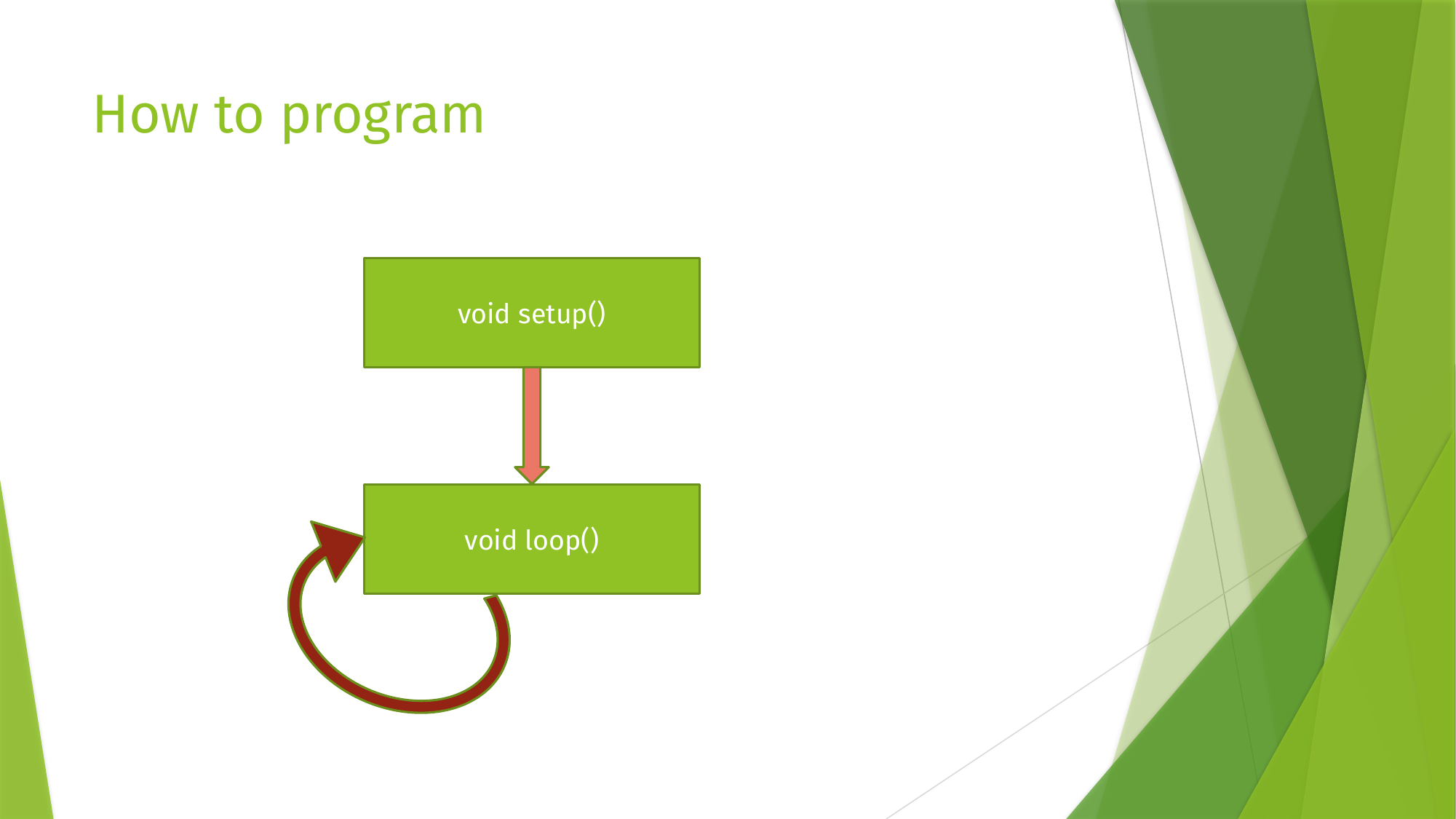

# How to program

void setup()

void loop()